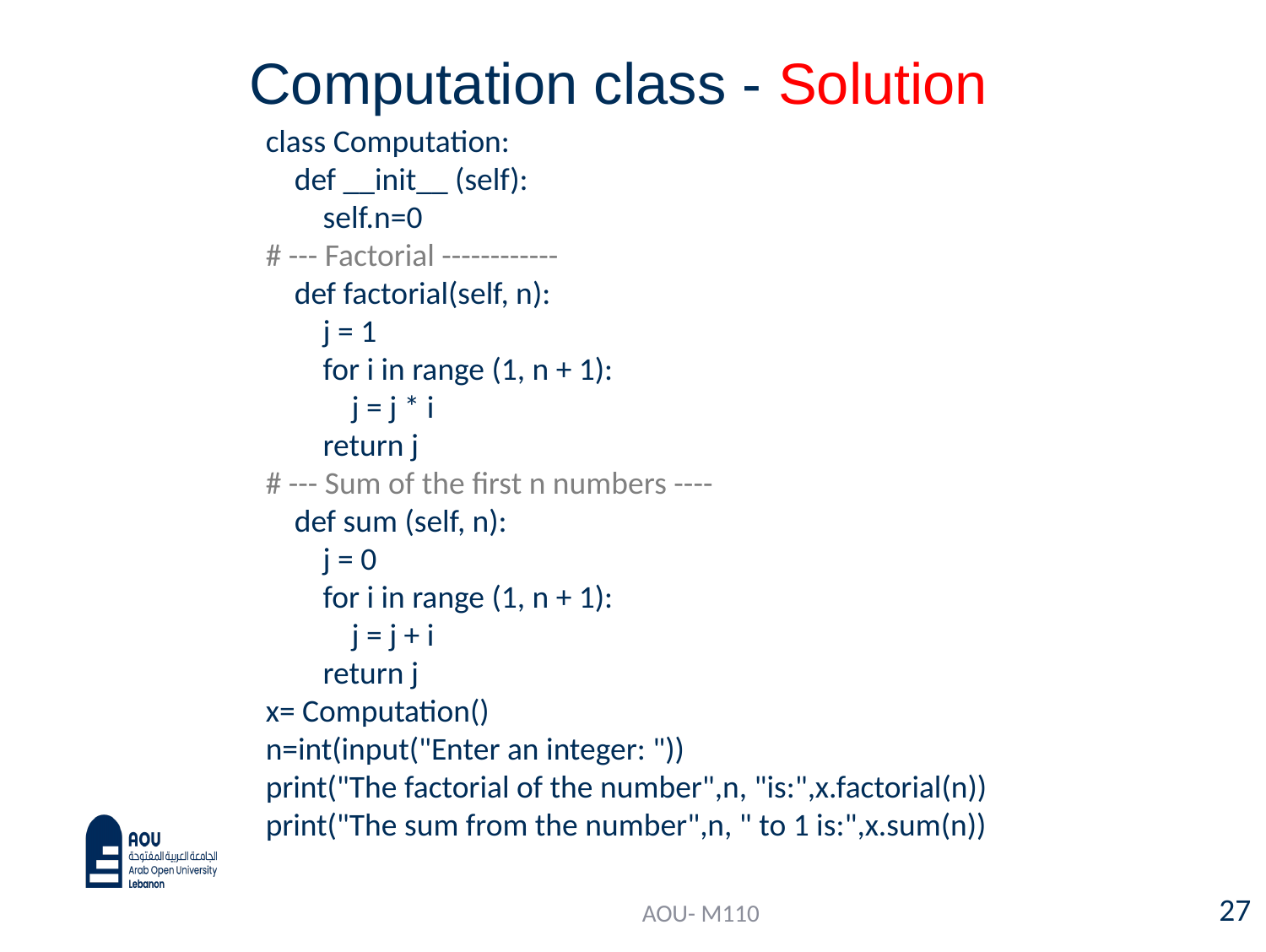

# Computation class - Solution
class Computation:
    def __init__ (self):
        self.n=0
# --- Factorial ------------
    def factorial(self, n):
        j = 1
        for i in range (1, n + 1):
            j = j * i
        return j
# --- Sum of the first n numbers ----
    def sum (self, n):
        j = 0
        for i in range (1, n + 1):
            j = j + i
        return j
x= Computation()
n=int(input("Enter an integer: "))
print("The factorial of the number",n, "is:",x.factorial(n))
print("The sum from the number",n, " to 1 is:",x.sum(n))
27
AOU- M110